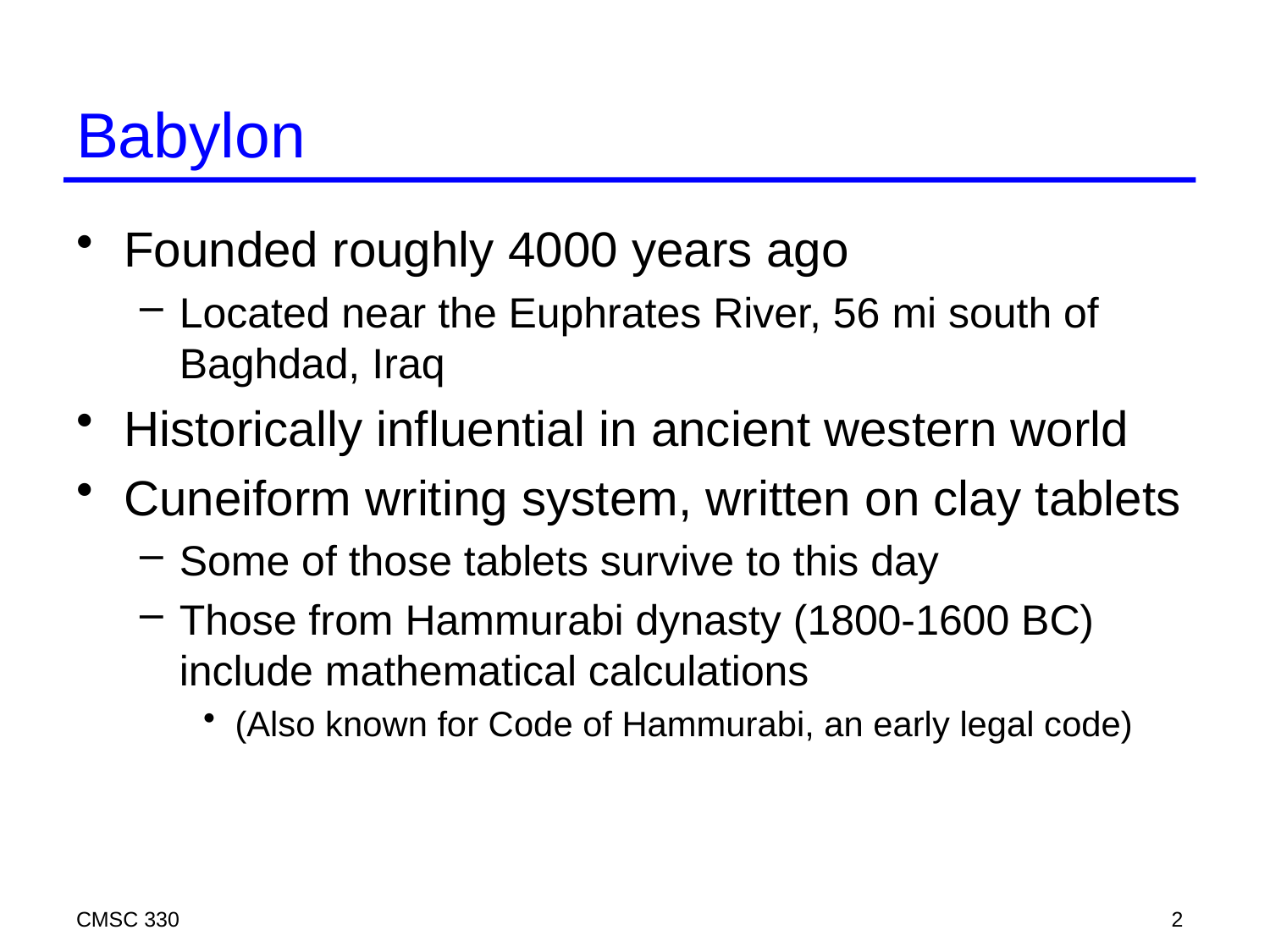

# Babylon
Founded roughly 4000 years ago
Located near the Euphrates River, 56 mi south of Baghdad, Iraq
Historically influential in ancient western world
Cuneiform writing system, written on clay tablets
Some of those tablets survive to this day
Those from Hammurabi dynasty (1800-1600 BC) include mathematical calculations
(Also known for Code of Hammurabi, an early legal code)
CMSC 330
2